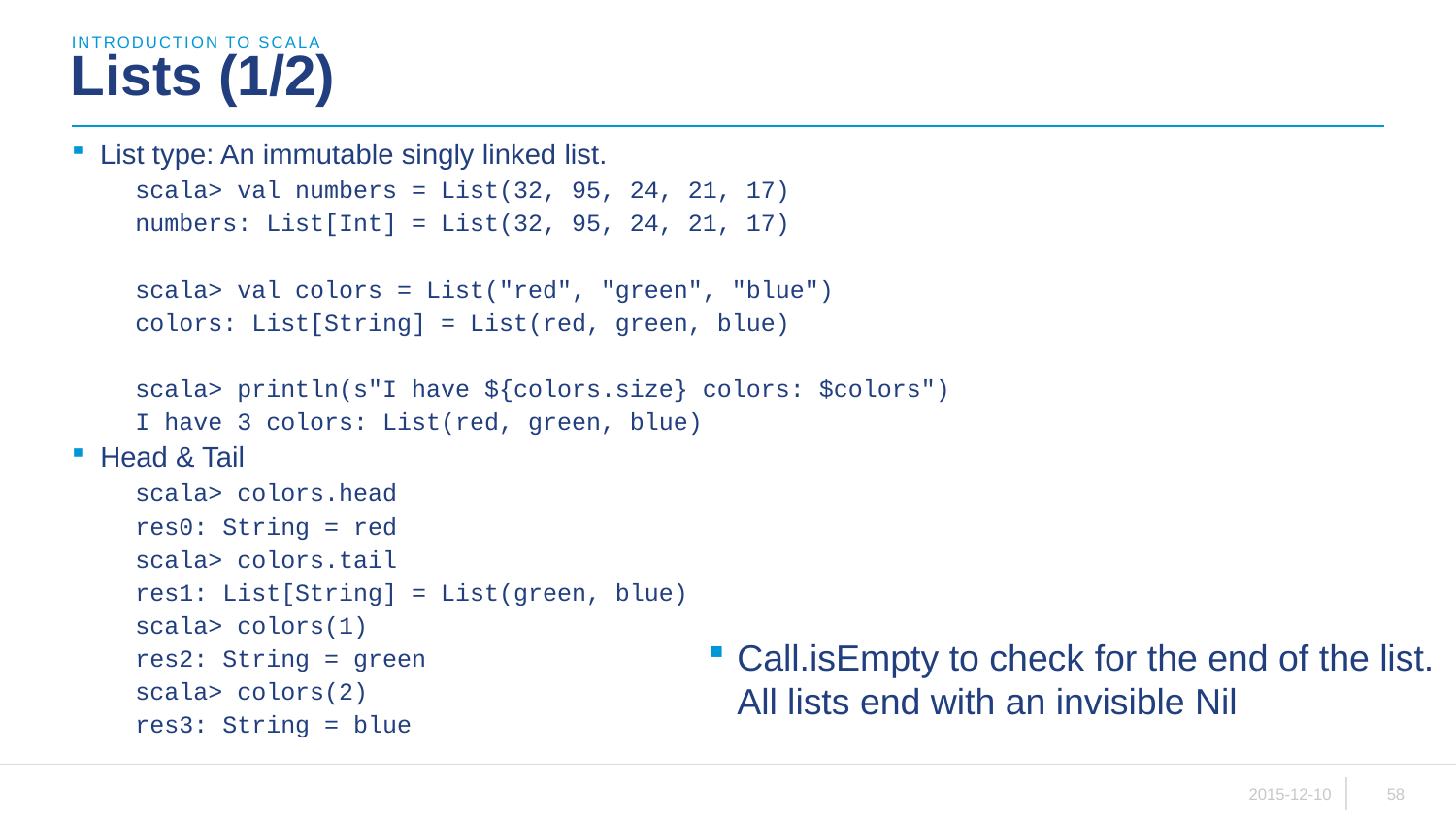

introduction to scala
# Lists (1/2)
List type: An immutable singly linked list.
scala> val numbers = List(32, 95, 24, 21, 17)
numbers: List[Int] = List(32, 95, 24, 21, 17)

scala> val colors = List("red", "green", "blue")
colors: List[String] = List(red, green, blue)

scala> println(s"I have ${colors.size} colors: $colors")
I have 3 colors: List(red, green, blue)
Head & Tail
scala> colors.head
res0: String = red
scala> colors.tail
res1: List[String] = List(green, blue)
scala> colors(1)
res2: String = green
scala> colors(2)
res3: String = blue
Call.isEmpty to check for the end of the list. All lists end with an invisible Nil